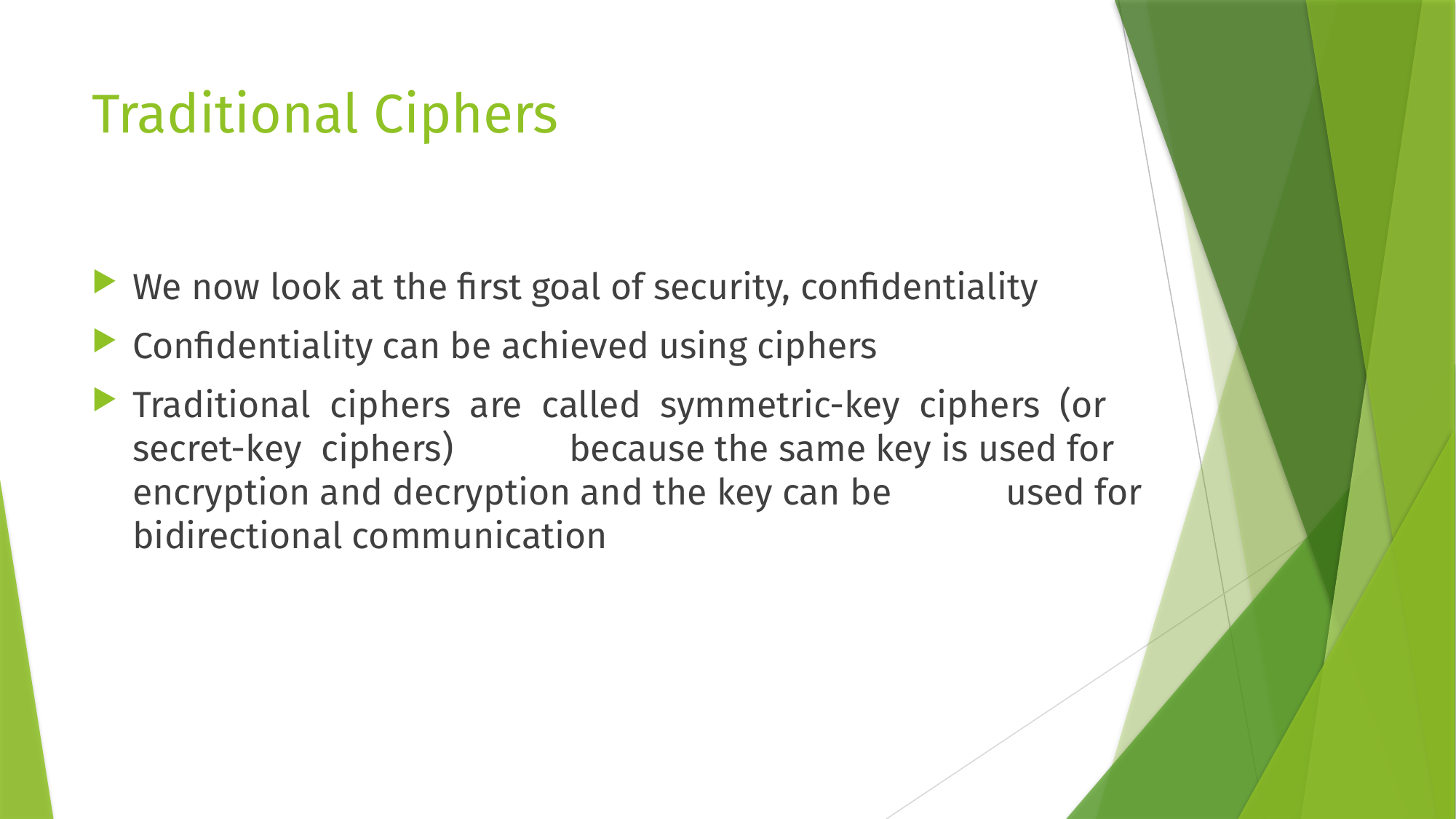

# Traditional Ciphers
We now look at the first goal of security, confidentiality
Confidentiality can be achieved using ciphers
Traditional  ciphers  are  called  symmetric-key  ciphers  (or  secret-key  ciphers) 	because the same key is used for encryption and decryption and the key can be 	used for bidirectional communication